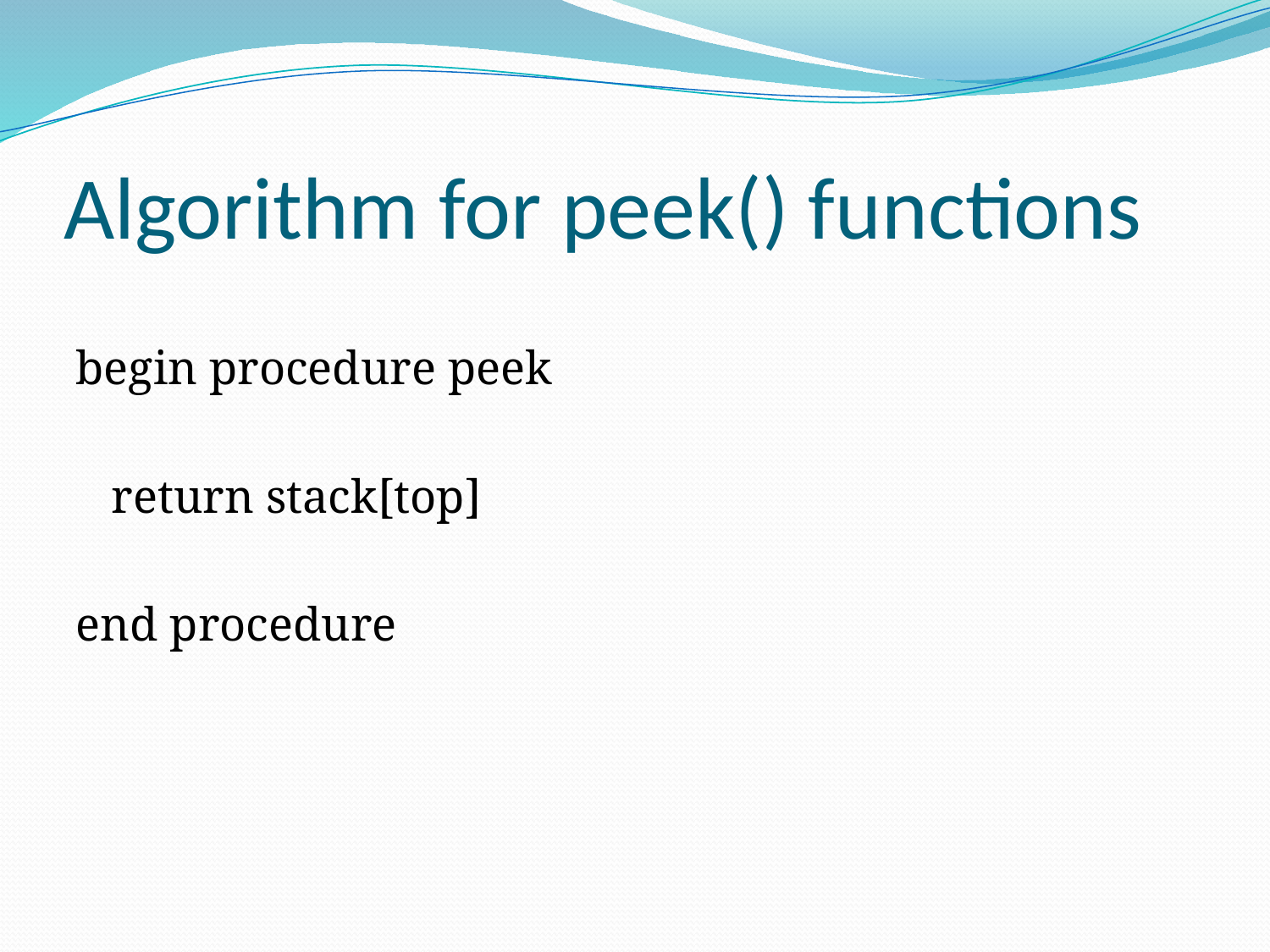

# Algorithm for peek() functions

begin procedure peek

   return stack[top]

end procedure